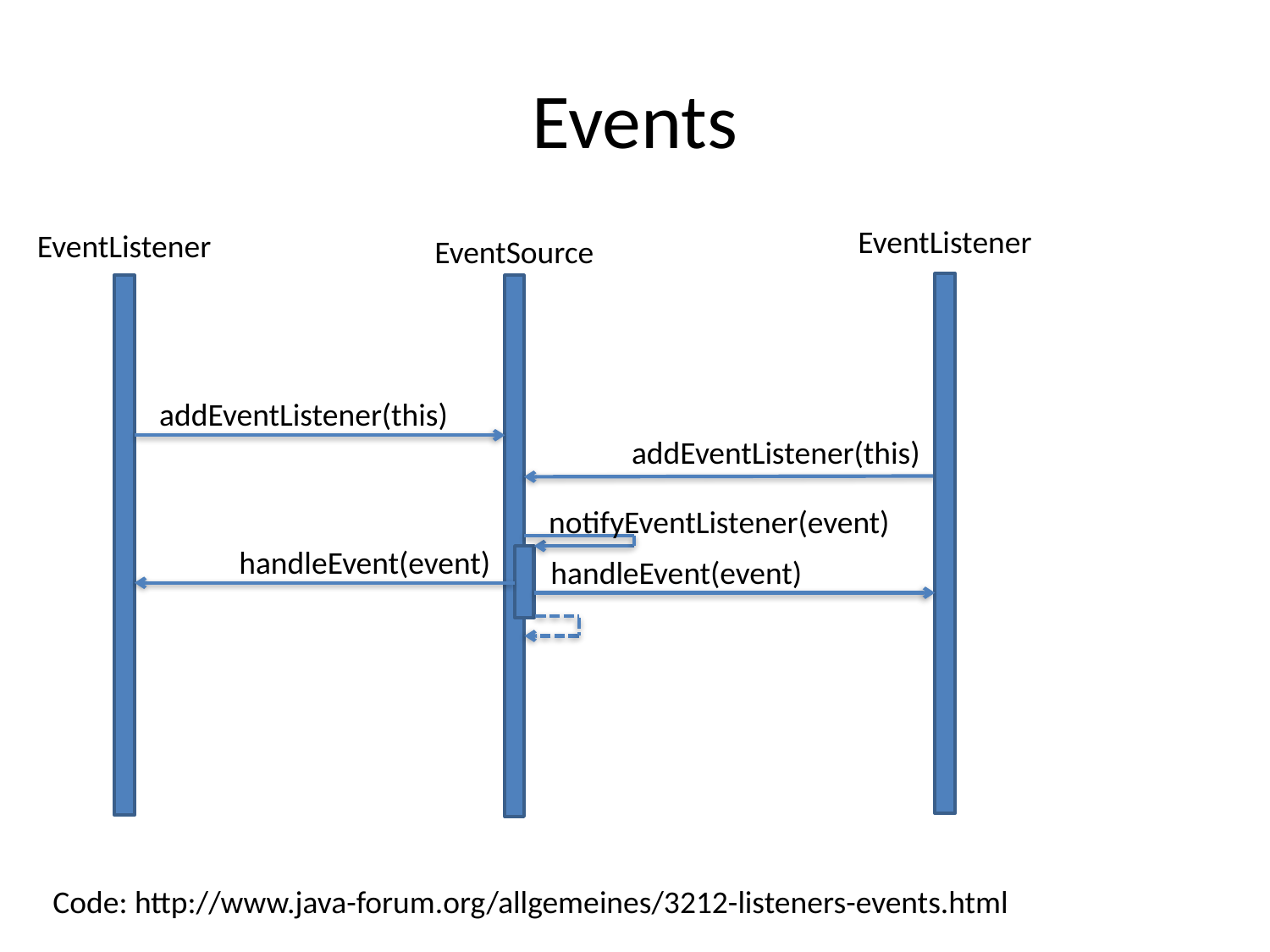

# Events
EventListener
EventListener
EventSource

addEventListener(this)
addEventListener(this)
notifyEventListener(event)
handleEvent(event)

handleEvent(event)
Code: http://www.java-forum.org/allgemeines/3212-listeners-events.html